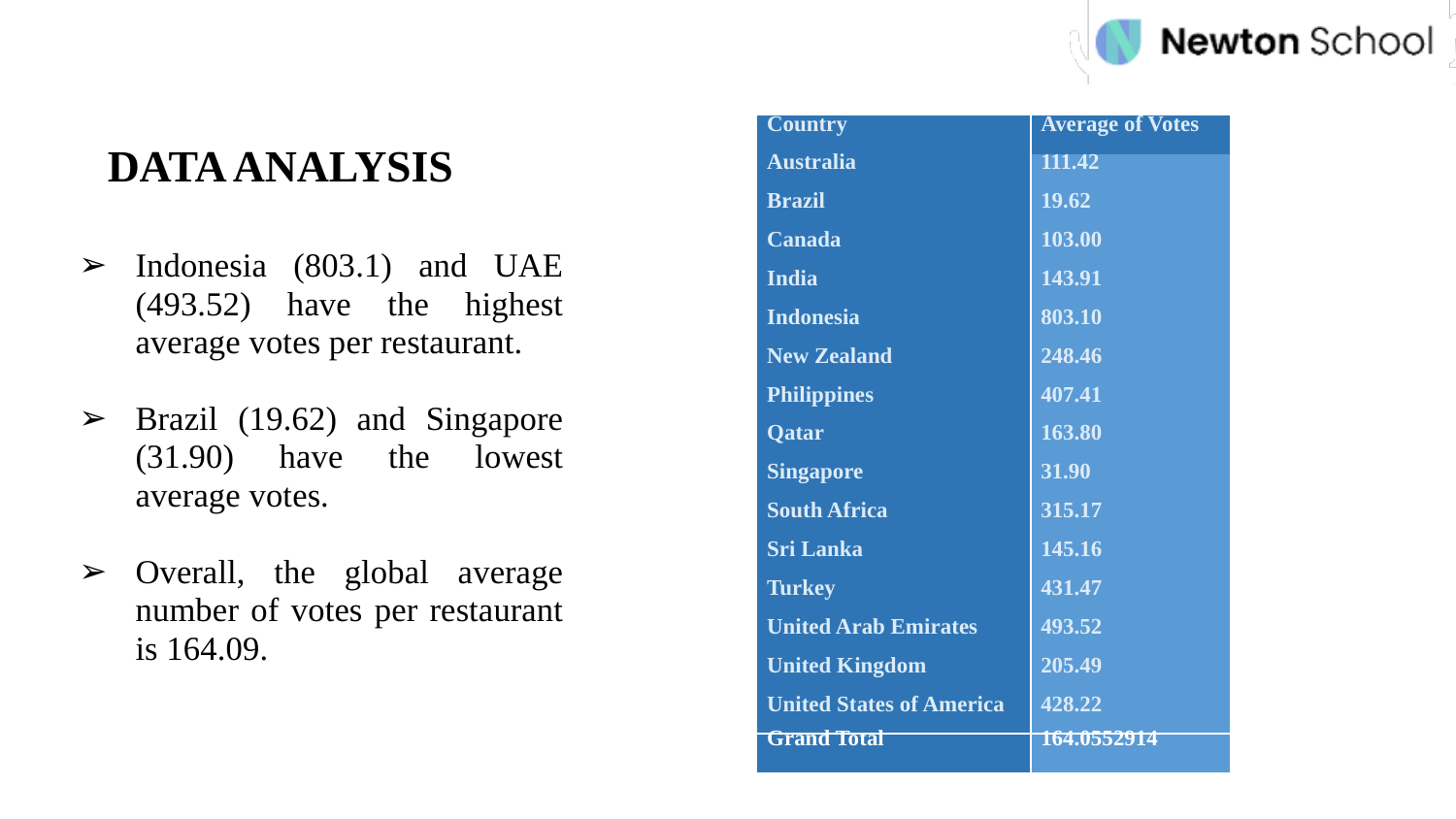

DATA ANALYSIS
| Country | Average of Votes |
| --- | --- |
| Australia | 111.42 |
| Brazil | 19.62 |
| Canada | 103.00 |
| India | 143.91 |
| Indonesia | 803.10 |
| New Zealand | 248.46 |
| Philippines | 407.41 |
| Qatar | 163.80 |
| Singapore | 31.90 |
| South Africa | 315.17 |
| Sri Lanka | 145.16 |
| Turkey | 431.47 |
| United Arab Emirates | 493.52 |
| United Kingdom | 205.49 |
| United States of America | 428.22 |
| Grand Total | 164.0552914 |
Indonesia (803.1) and UAE (493.52) have the highest average votes per restaurant.

Brazil (19.62) and Singapore (31.90) have the lowest average votes.

Overall, the global average number of votes per restaurant is 164.09.